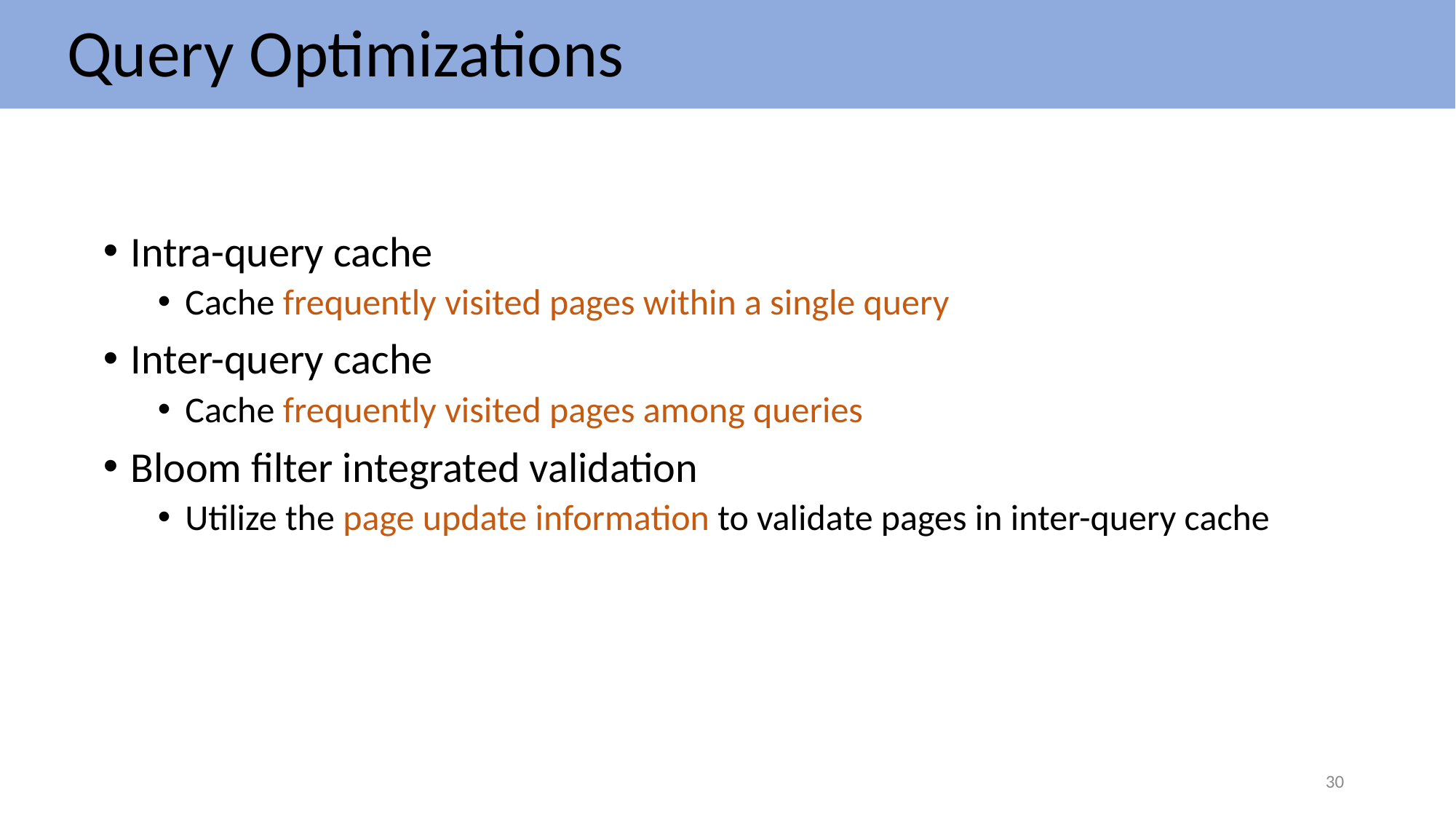

# Query Optimizations

Intra-query cache
Cache frequently visited pages within a single query
Inter-query cache
Cache frequently visited pages among queries
Bloom filter integrated validation
Utilize the page update information to validate pages in inter-query cache
30